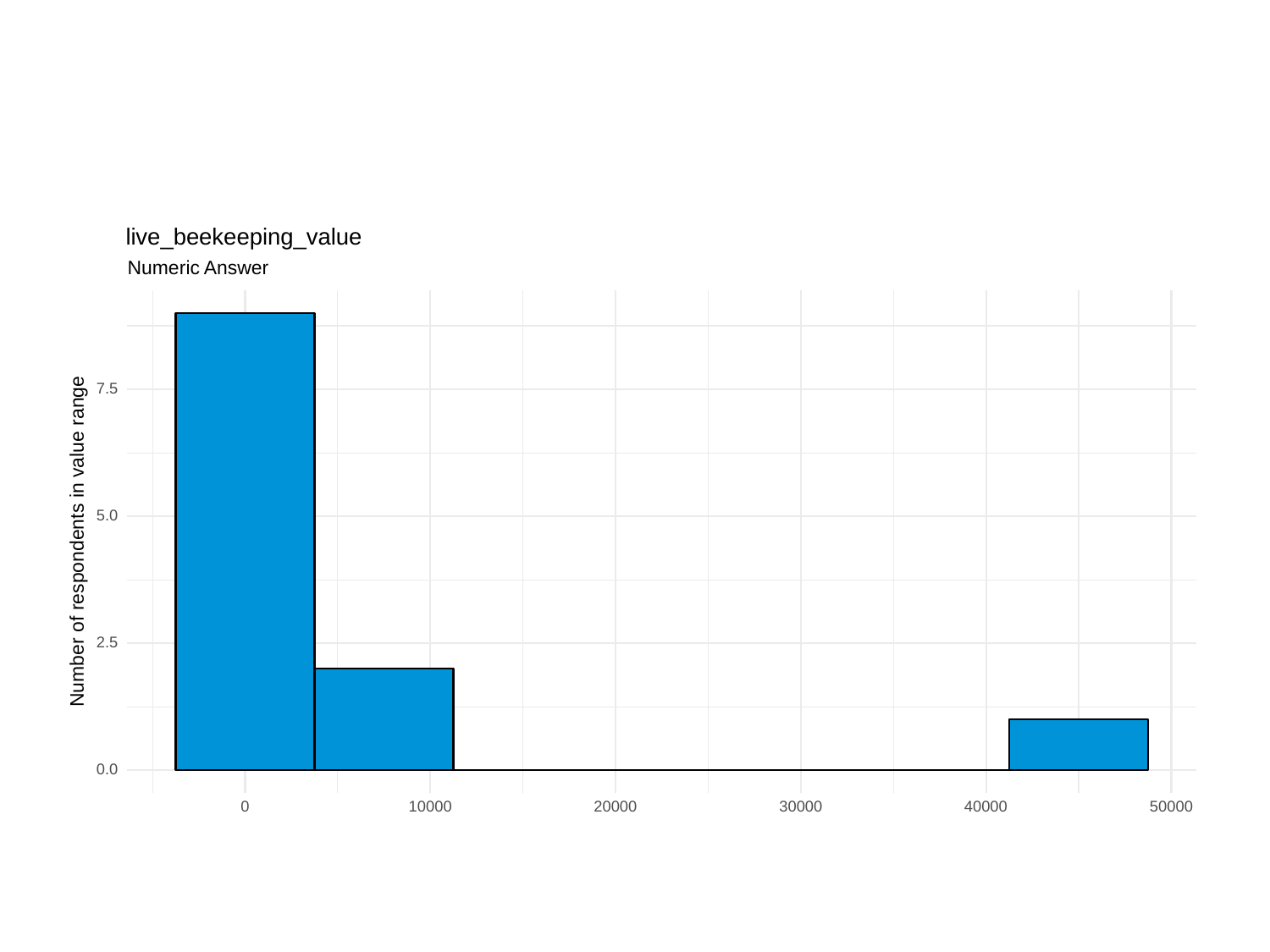

live_beekeeping_value
Numeric Answer

7.5

5.0

Number of respondents in value range

2.5

0.0

0
10000
20000
30000
40000
50000